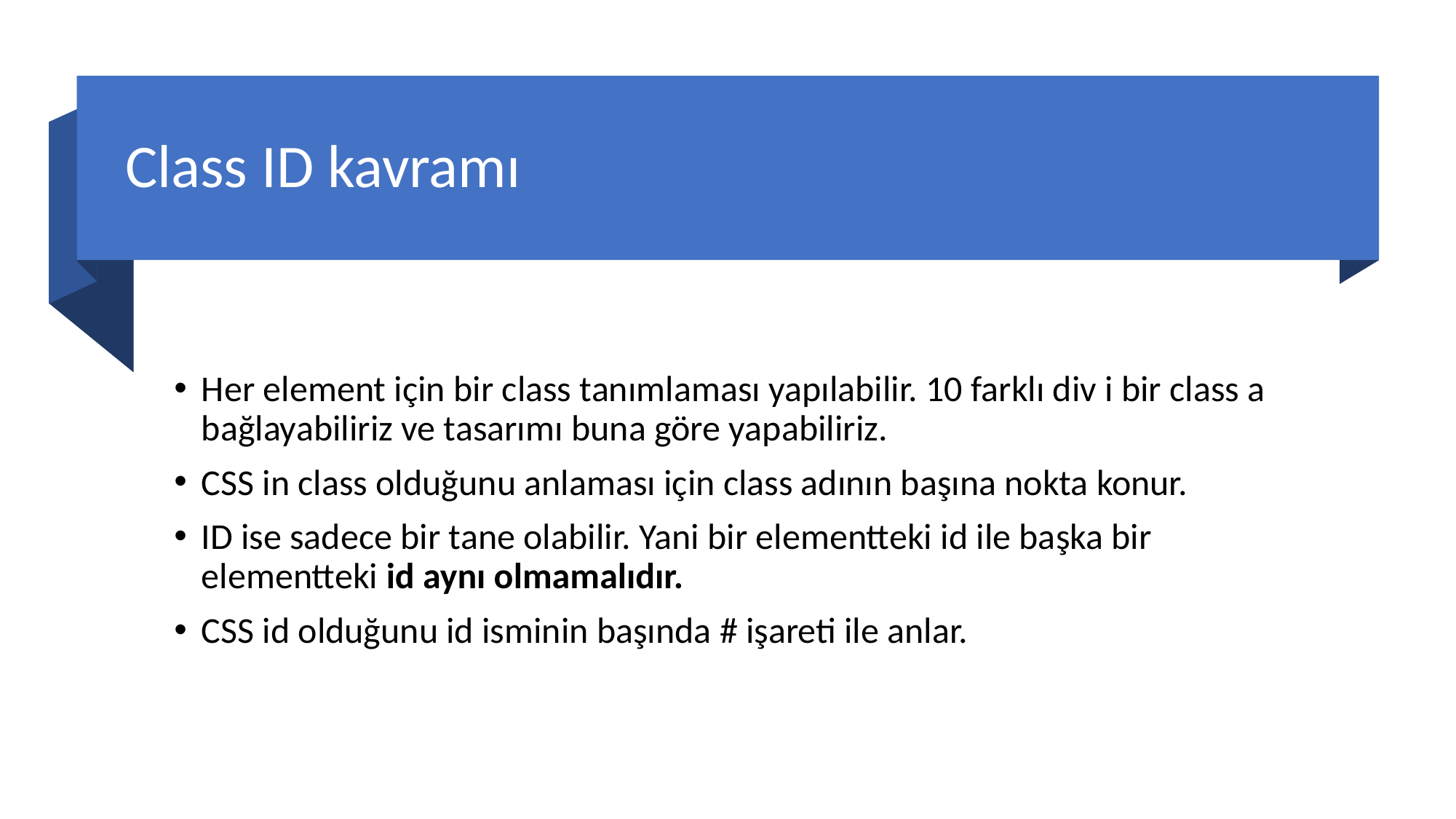

# Class ID kavramı

Her element için bir class tanımlaması yapılabilir. 10 farklı div i bir class a bağlayabiliriz ve tasarımı buna göre yapabiliriz.
CSS in class olduğunu anlaması için class adının başına nokta konur.
ID ise sadece bir tane olabilir. Yani bir elementteki id ile başka bir elementteki id aynı olmamalıdır.
CSS id olduğunu id isminin başında # işareti ile anlar.